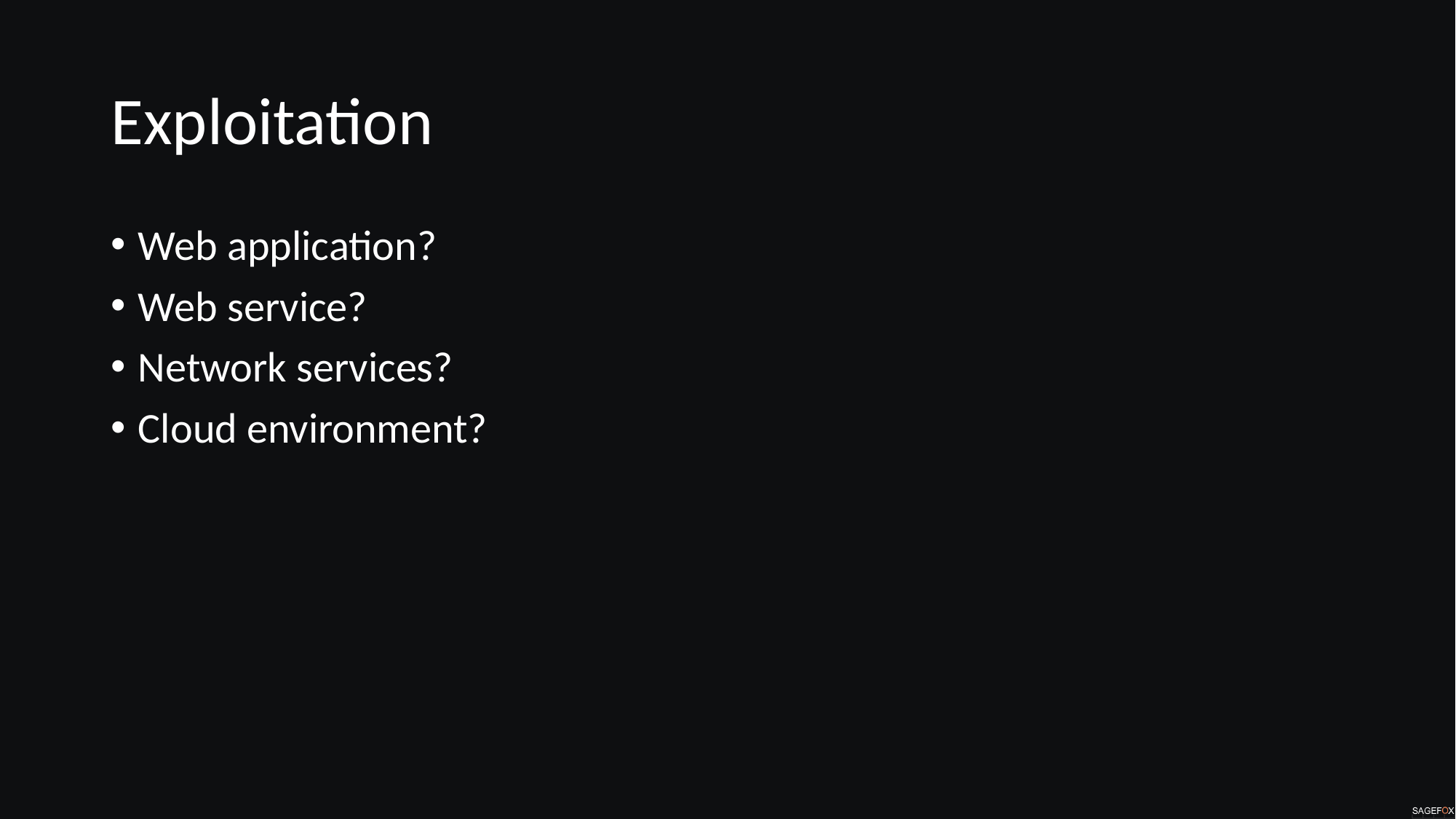

# Exploitation
Web application?
Web service?
Network services?
Cloud environment?